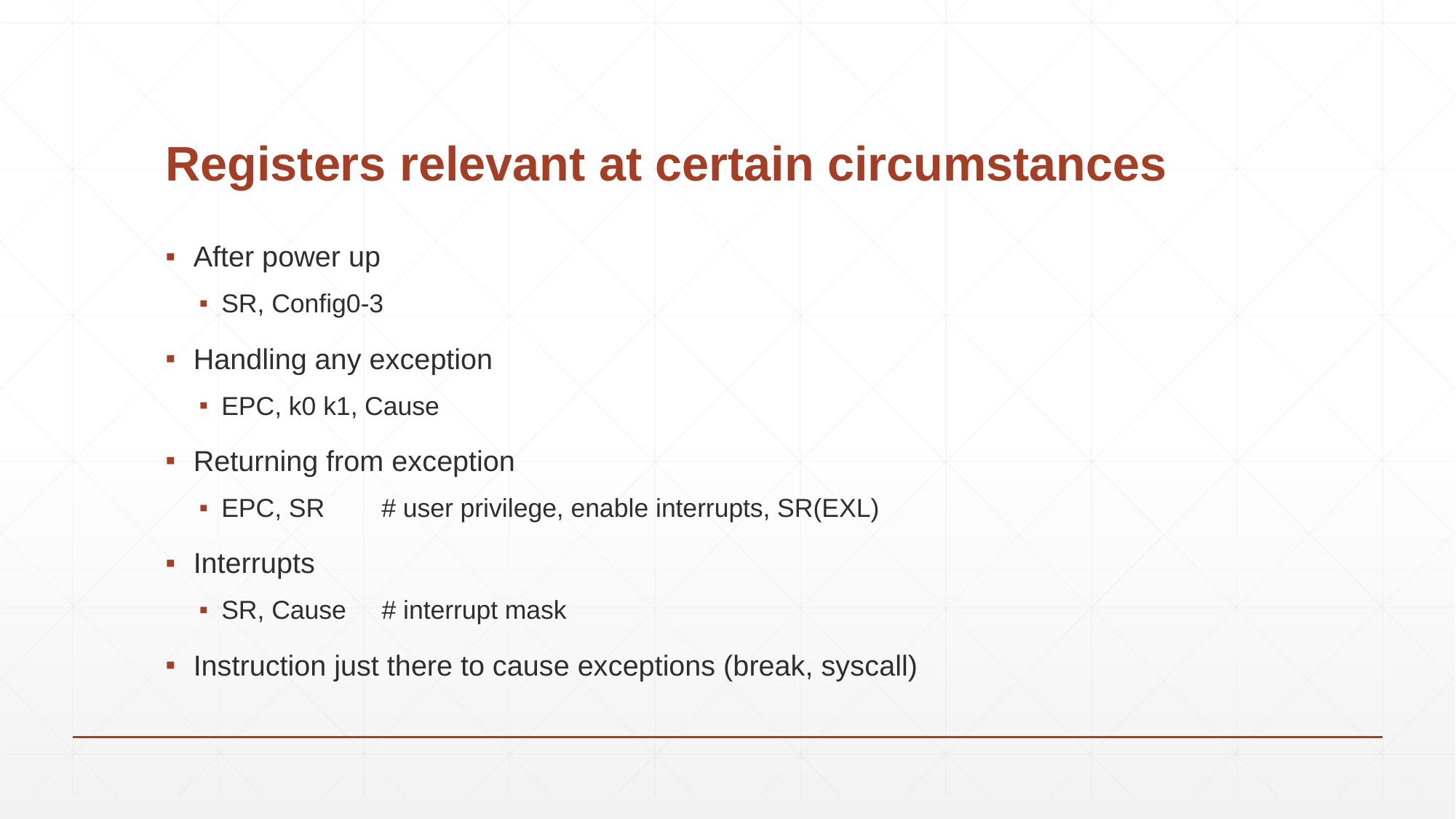

# Registers relevant at certain circumstances
After power up
SR, Config0-3
Handling any exception
EPC, k0 k1, Cause
Returning from exception
EPC, SR        # user privilege, enable interrupts, SR(EXL)
Interrupts
SR, Cause     # interrupt mask
Instruction just there to cause exceptions (break, syscall)